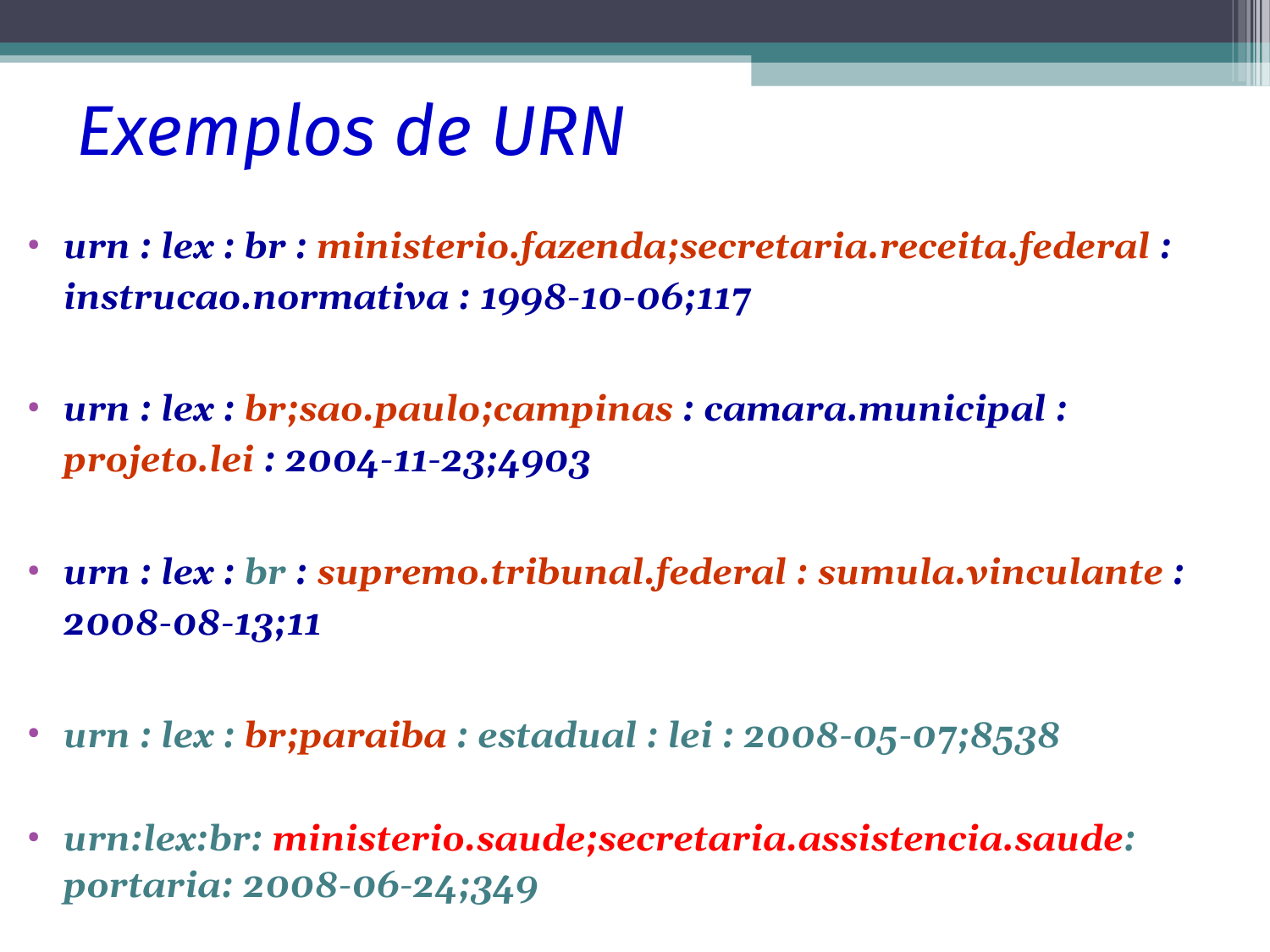

Exemplos de URN
urn : lex : br : ministerio.fazenda;secretaria.receita.federal : instrucao.normativa : 1998-10-06;117

urn : lex : br;sao.paulo;campinas : camara.municipal : projeto.lei : 2004-11-23;4903

urn : lex : br : supremo.tribunal.federal : sumula.vinculante : 2008-08-13;11

urn : lex : br;paraiba : estadual : lei : 2008-05-07;8538

urn:lex:br: ministerio.saude;secretaria.assistencia.saude: portaria: 2008-06-24;349